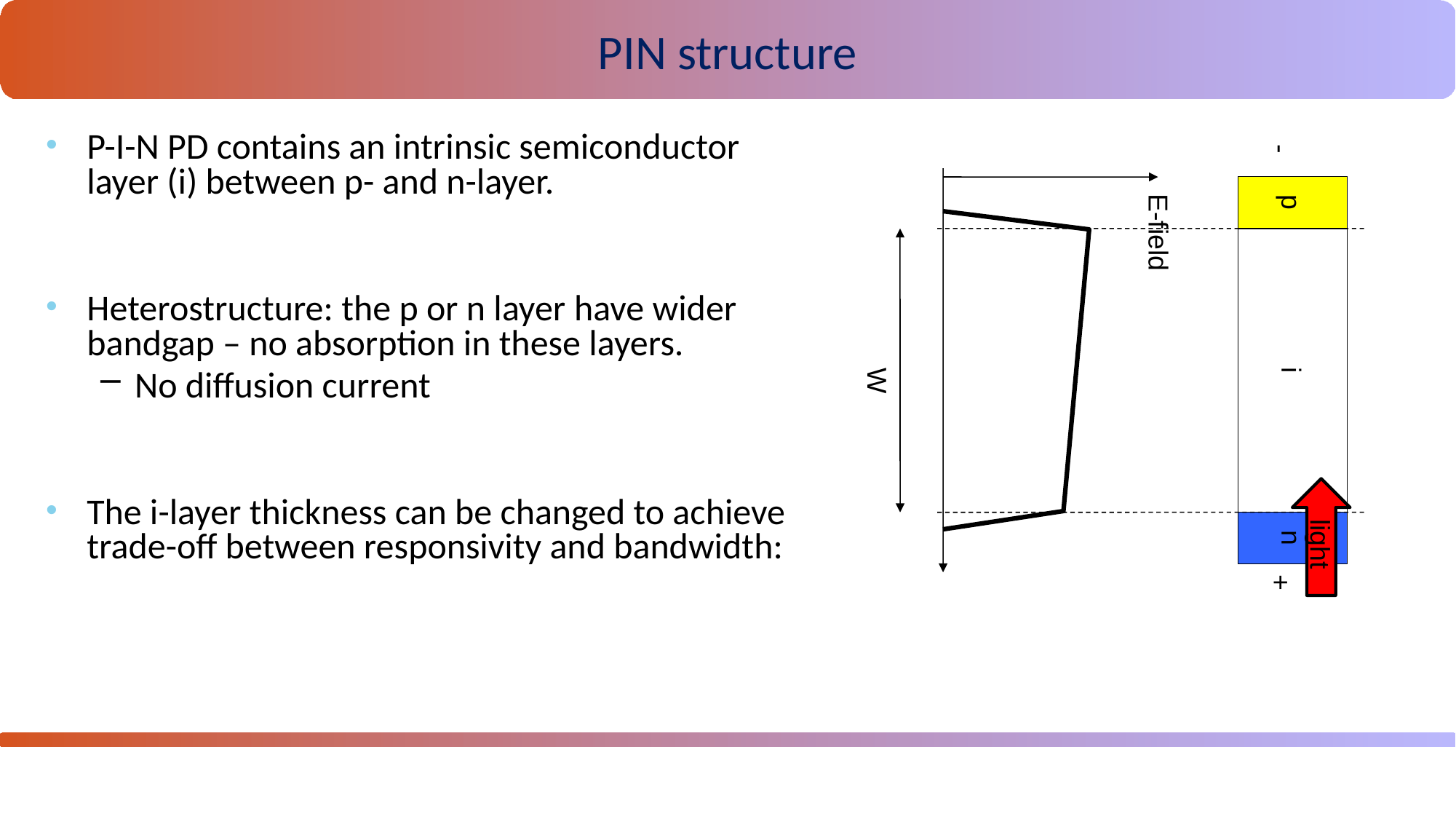

PIN structure

light
p
i
n
-
+
E-field

W
P-I-N PD contains an intrinsic semiconductor layer (i) between p- and n-layer.

Heterostructure: the p or n layer have wider bandgap – no absorption in these layers.
No diffusion current

The i-layer thickness can be changed to achieve trade-off between responsivity and bandwidth: